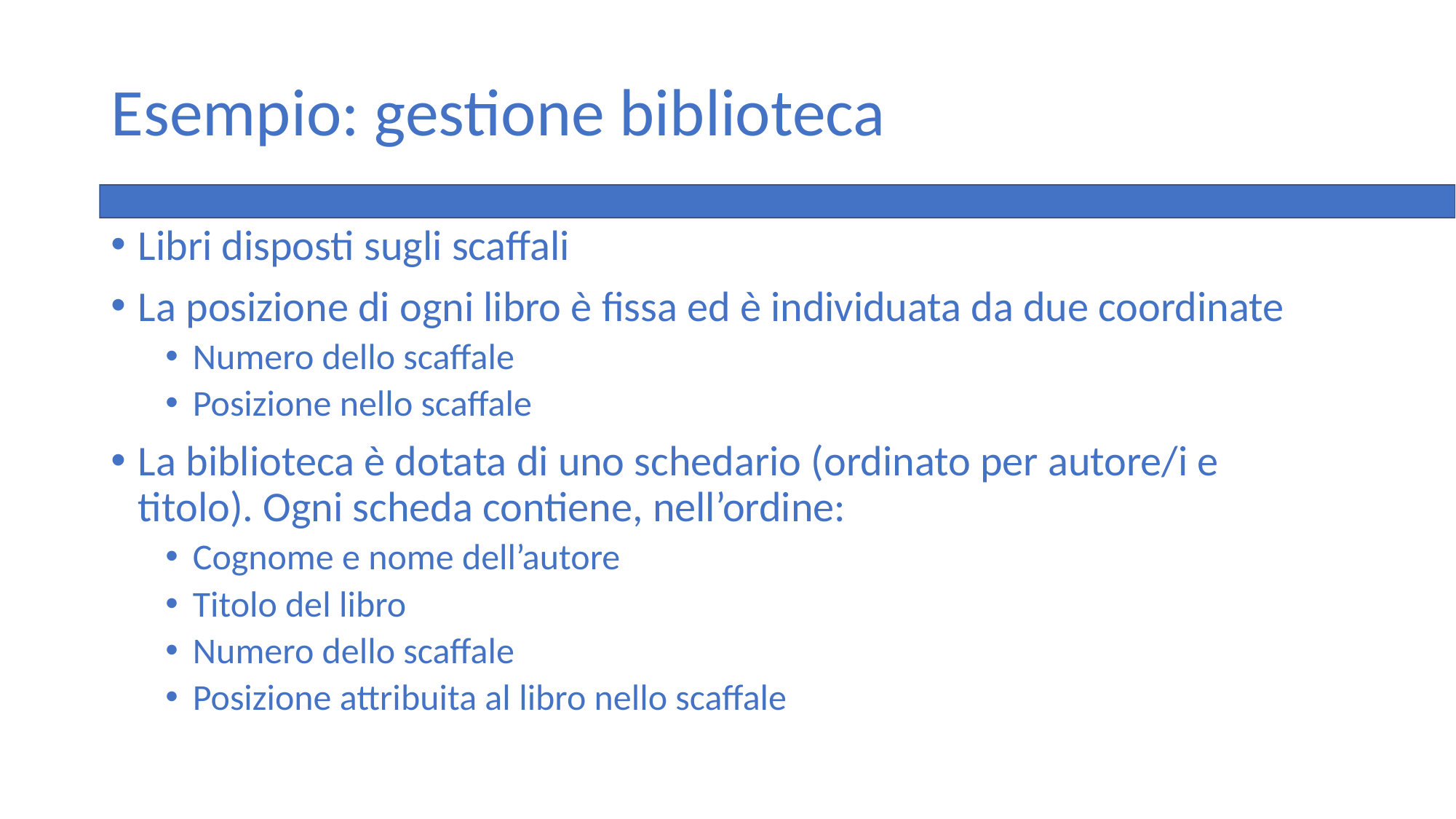

# Esempio: gestione biblioteca
Libri disposti sugli scaffali
La posizione di ogni libro è fissa ed è individuata da due coordinate
Numero dello scaffale
Posizione nello scaffale
La biblioteca è dotata di uno schedario (ordinato per autore/i e titolo). Ogni scheda contiene, nell’ordine:
Cognome e nome dell’autore
Titolo del libro
Numero dello scaffale
Posizione attribuita al libro nello scaffale